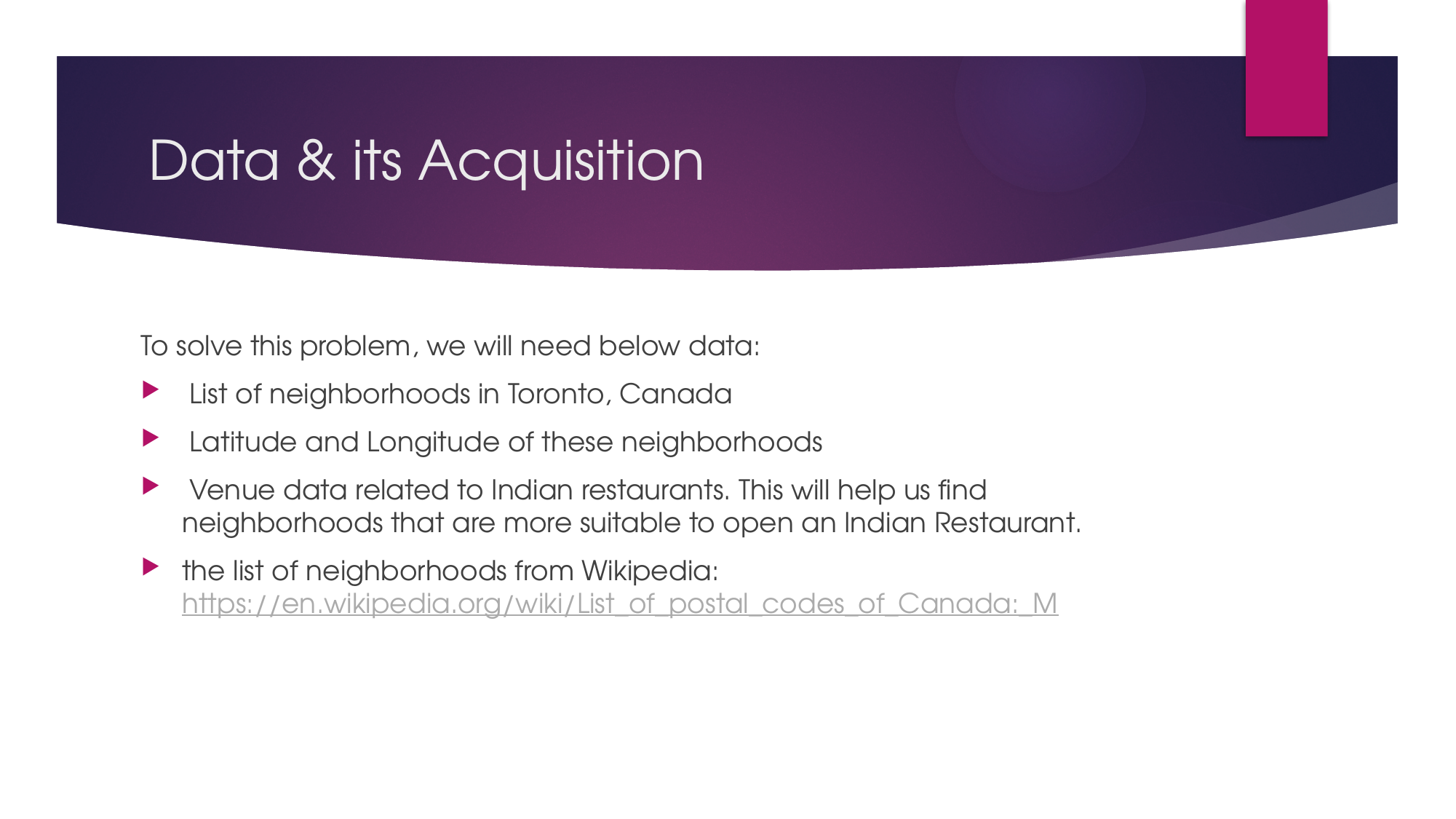

# Data & its Acquisition
To solve this problem, we will need below data:
 List of neighborhoods in Toronto, Canada
 Latitude and Longitude of these neighborhoods
 Venue data related to Indian restaurants. This will help us find       	neighborhoods that are more suitable to open an Indian Restaurant.
the list of neighborhoods from Wikipedia: https://en.wikipedia.org/wiki/List_of_postal_codes_of_Canada:_M